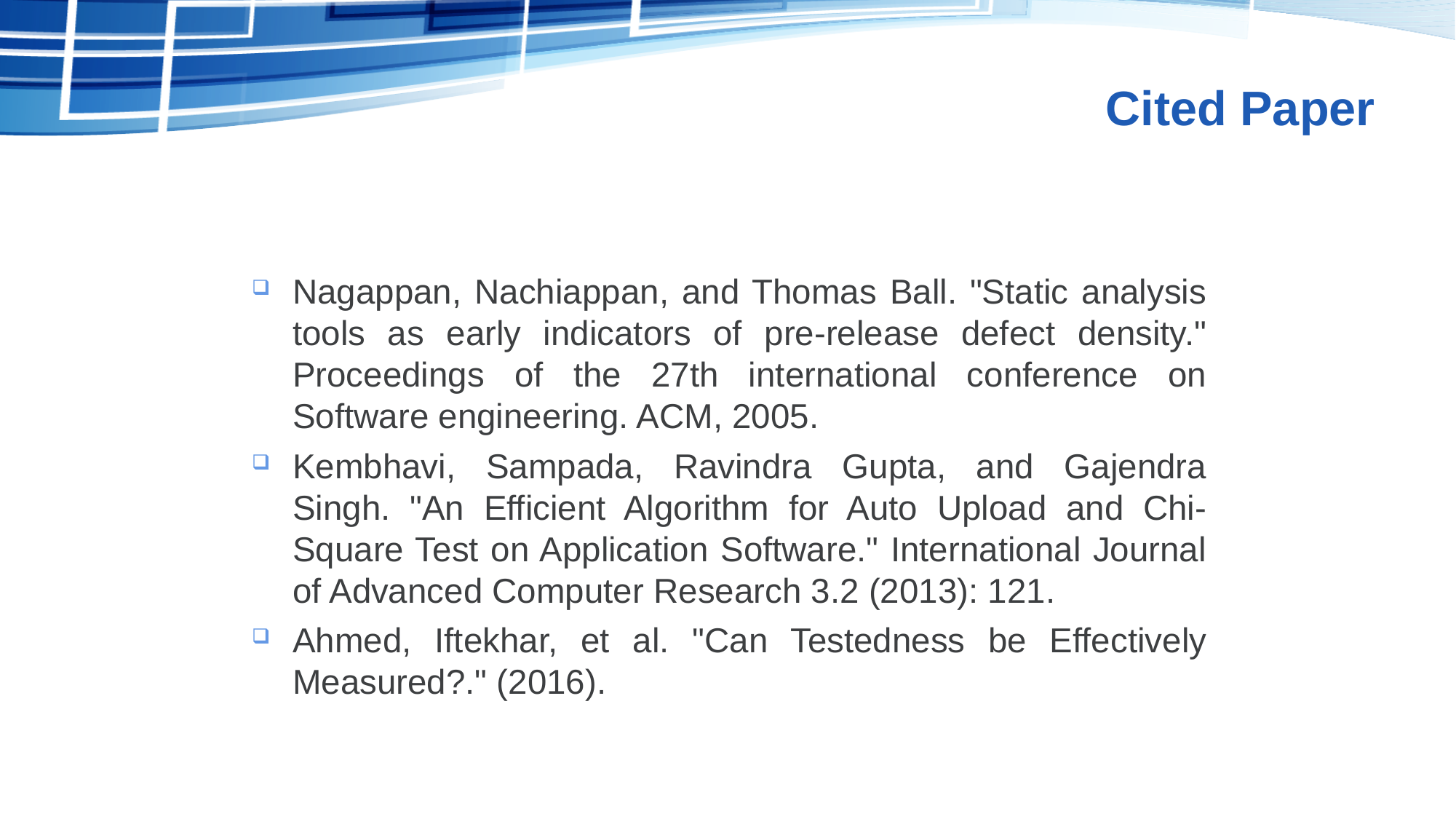

# Cited Paper

Nagappan, Nachiappan, and Thomas Ball. "Static analysis tools as early indicators of pre-release defect density." Proceedings of the 27th international conference on Software engineering. ACM, 2005.
Kembhavi, Sampada, Ravindra Gupta, and Gajendra Singh. "An Efficient Algorithm for Auto Upload and Chi-Square Test on Application Software." International Journal of Advanced Computer Research 3.2 (2013): 121.
Ahmed, Iftekhar, et al. "Can Testedness be Effectively Measured?." (2016).
7